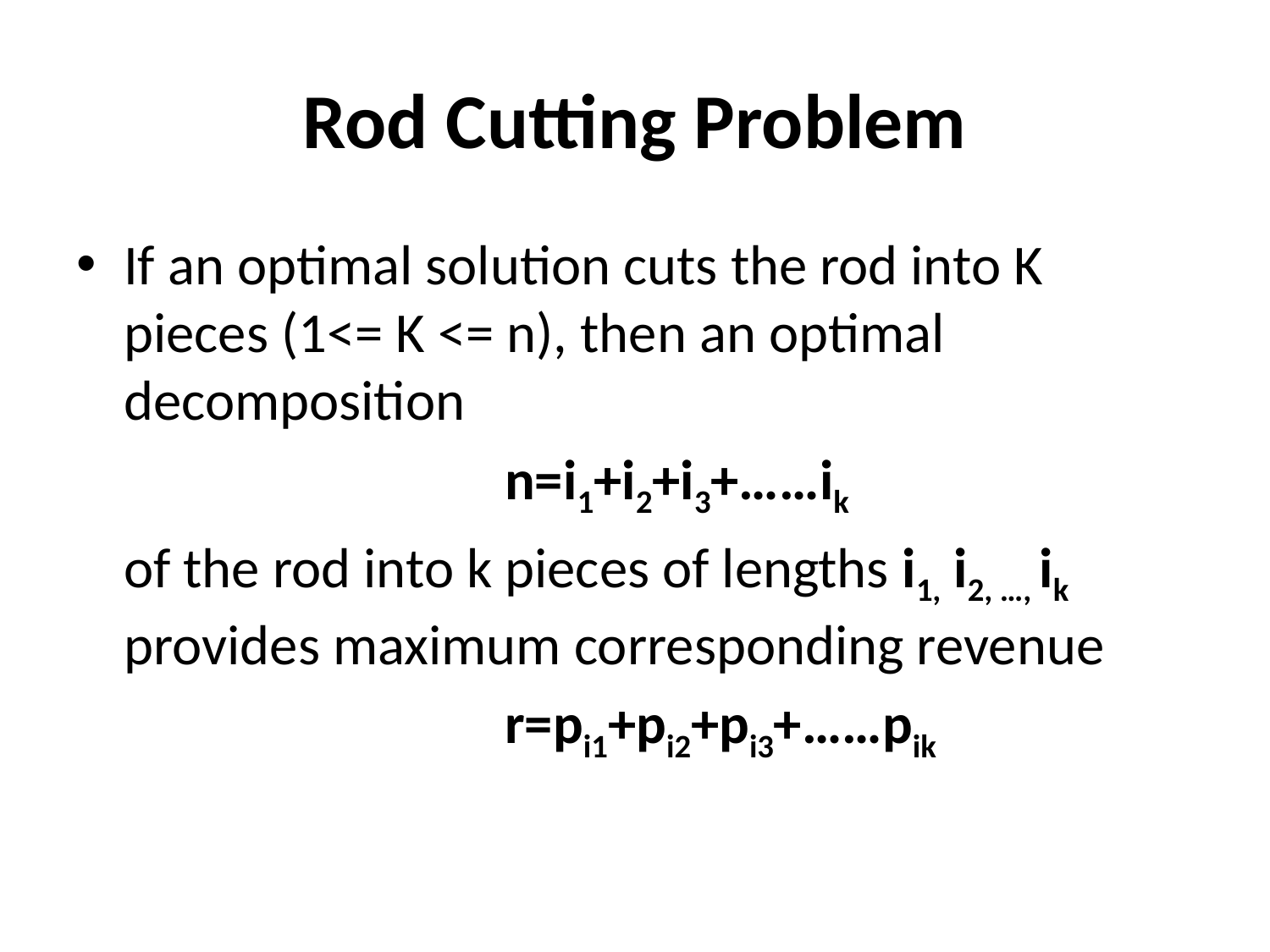

# Rod Cutting Problem
If an optimal solution cuts the rod into K pieces (1<= K <= n), then an optimal decomposition
				n=i1+i2+i3+……ik
	of the rod into k pieces of lengths i1, i2, …, ik provides maximum corresponding revenue
				r=pi1+pi2+pi3+……pik